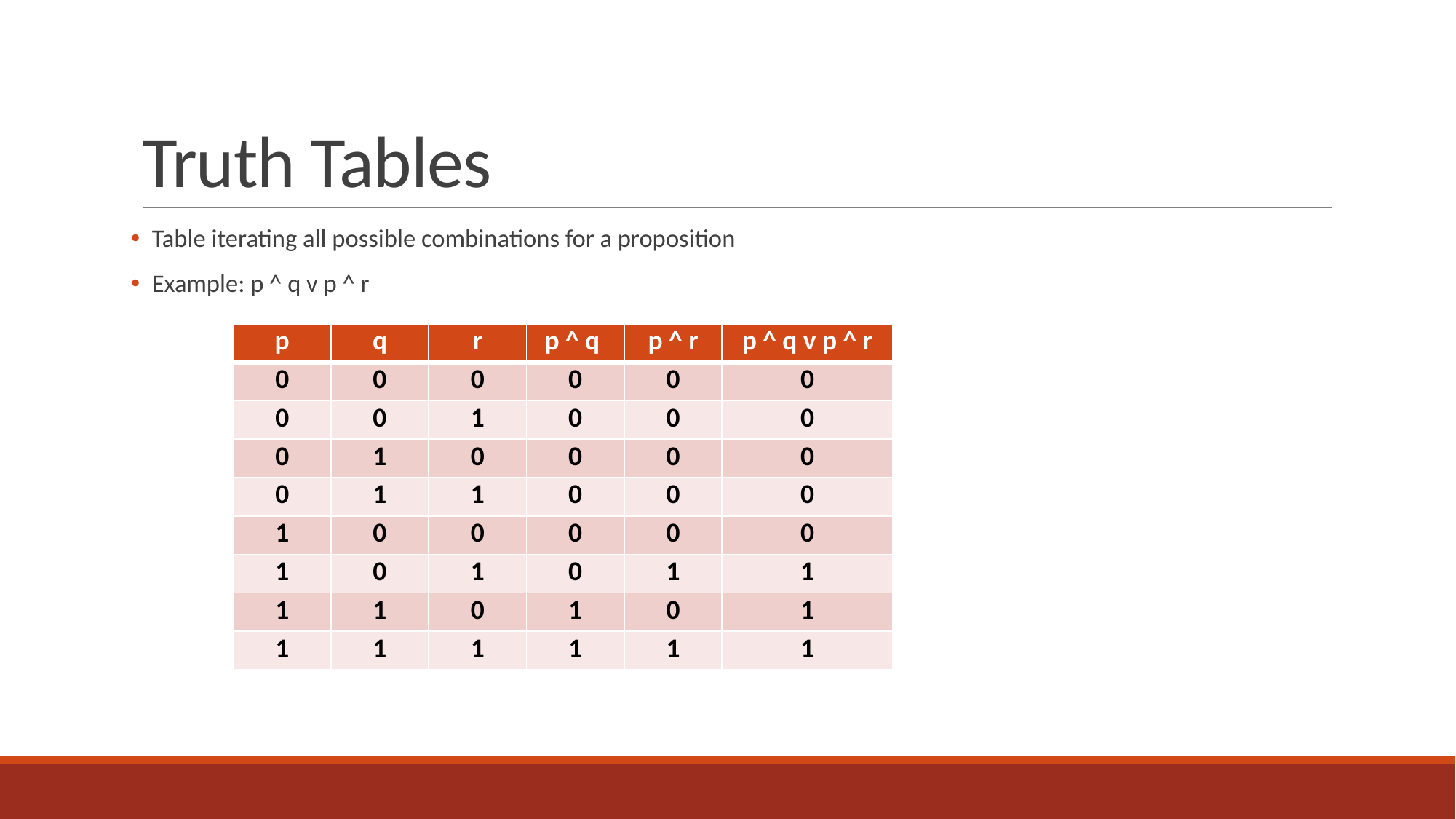

# Truth Tables
  Table iterating all possible combinations for a proposition
  Example: p ^ q v p ^ r
| p | q | r | p ^ q | p ^ r | p ^ q v p ^ r |
| --- | --- | --- | --- | --- | --- |
| 0 | 0 | 0 | 0 | 0 | 0 |
| 0 | 0 | 1 | 0 | 0 | 0 |
| 0 | 1 | 0 | 0 | 0 | 0 |
| 0 | 1 | 1 | 0 | 0 | 0 |
| 1 | 0 | 0 | 0 | 0 | 0 |
| 1 | 0 | 1 | 0 | 1 | 1 |
| 1 | 1 | 0 | 1 | 0 | 1 |
| 1 | 1 | 1 | 1 | 1 | 1 |